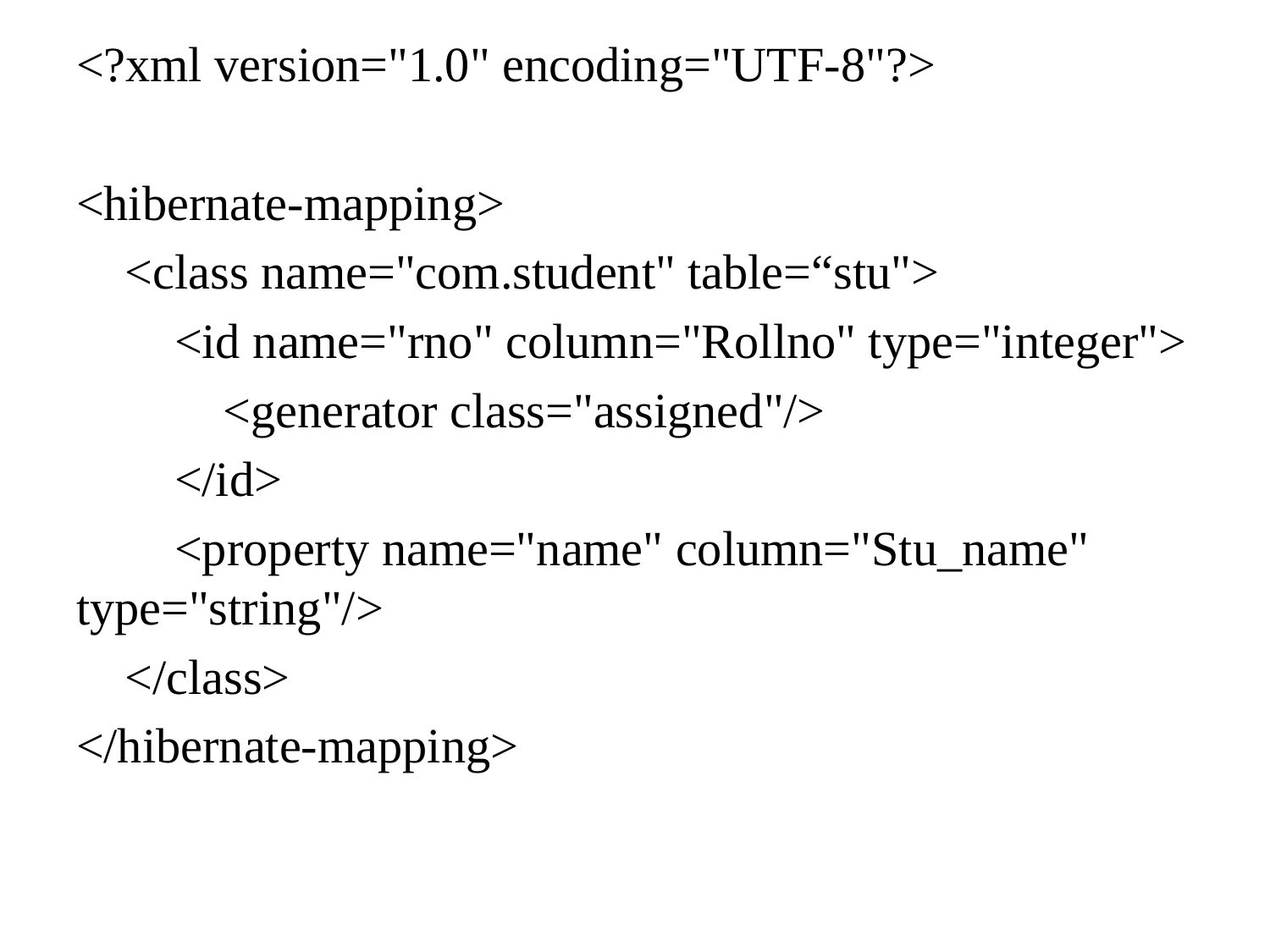

<?xml version="1.0" encoding="UTF-8"?>

<hibernate-mapping>
    <class name="com.student" table=“stu">
        <id name="rno" column="Rollno" type="integer">
            <generator class="assigned"/>
        </id>
        <property name="name" column="Stu_name" type="string"/>
    </class>
</hibernate-mapping>